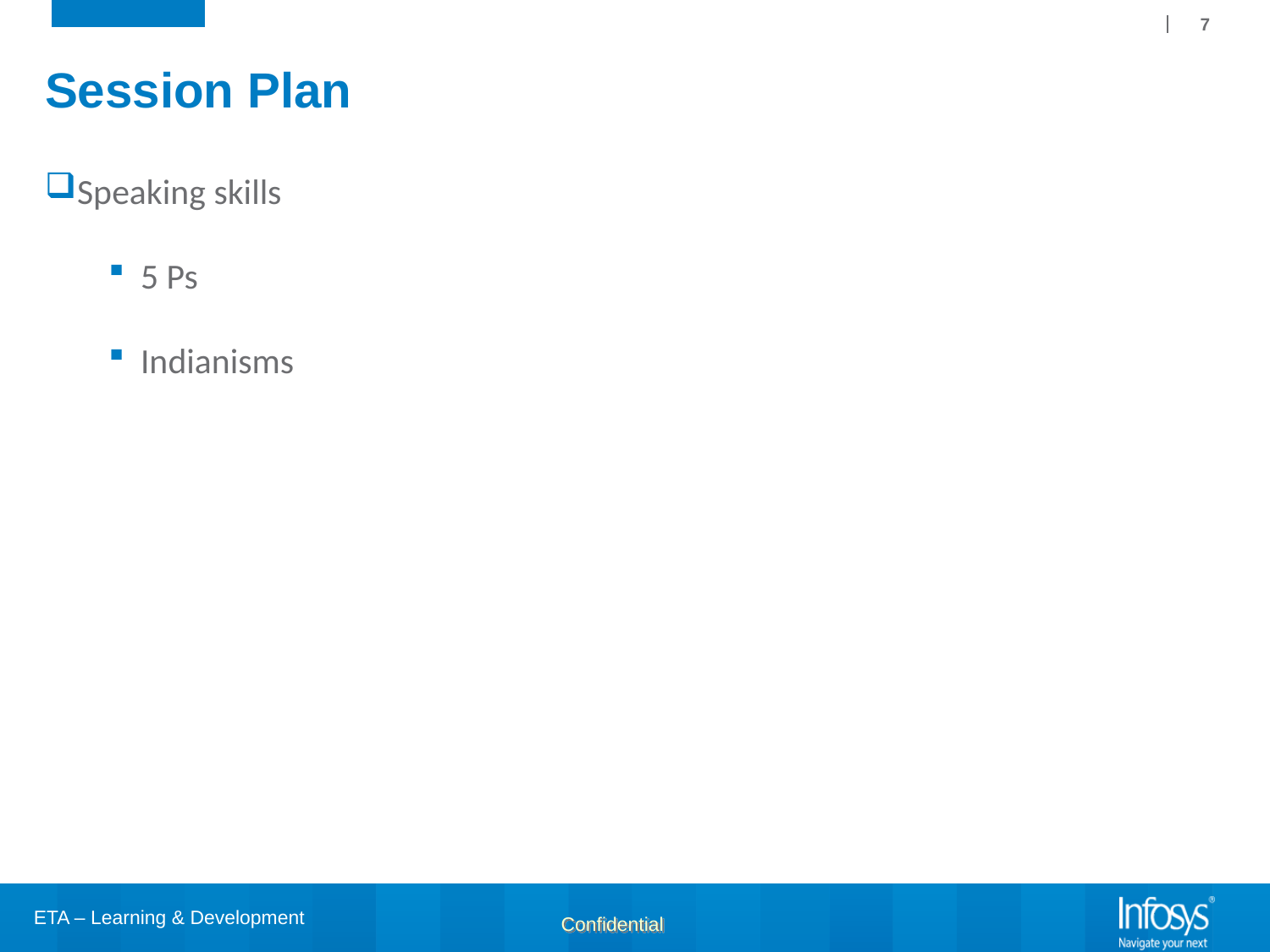

7
# Session Plan
Speaking skills
5 Ps
Indianisms